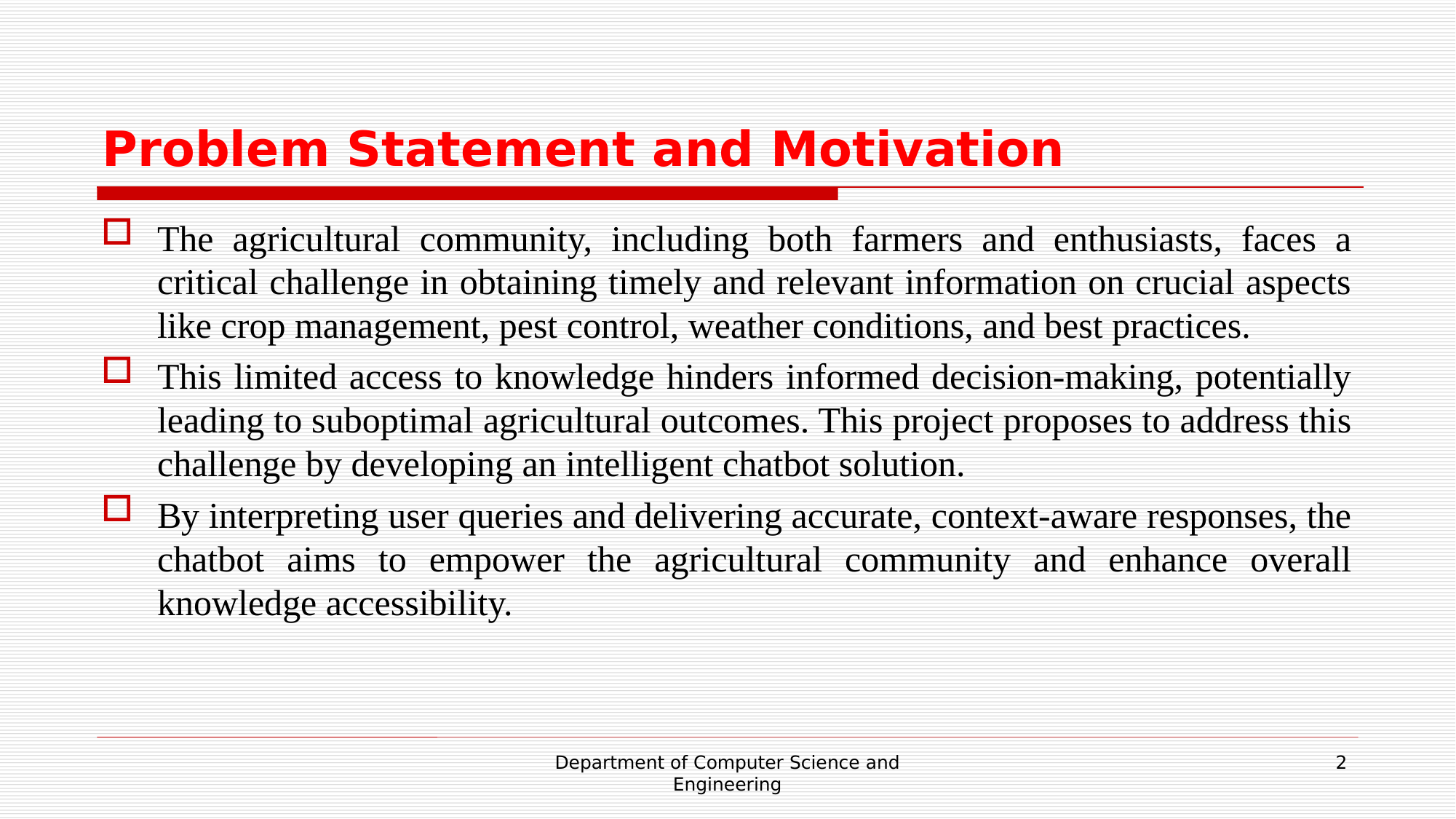

# Problem Statement and Motivation
The agricultural community, including both farmers and enthusiasts, faces a critical challenge in obtaining timely and relevant information on crucial aspects like crop management, pest control, weather conditions, and best practices.
This limited access to knowledge hinders informed decision-making, potentially leading to suboptimal agricultural outcomes. This project proposes to address this challenge by developing an intelligent chatbot solution.
By interpreting user queries and delivering accurate, context-aware responses, the chatbot aims to empower the agricultural community and enhance overall knowledge accessibility.

Department of Computer Science and Engineering
2